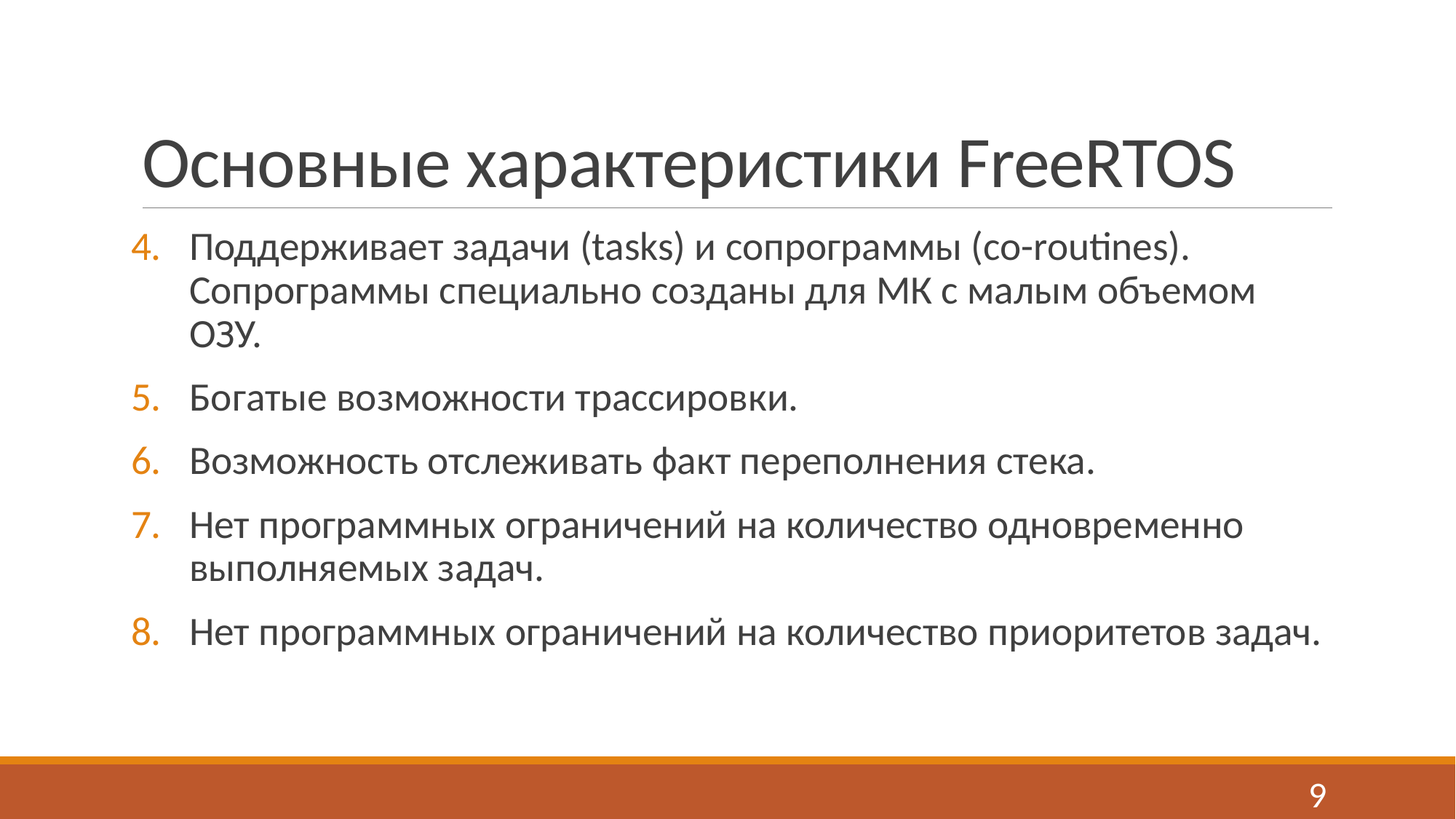

# Основные характеристики FreeRTOS
Поддерживает задачи (tasks) и сопрограммы (co-routines). Сопрограммы специально созданы для МК с малым объемом ОЗУ.
Богатые возможности трассировки.
Возможность отслеживать факт переполнения стека.
Нет программных ограничений на количество одновременно выполняемых задач.
Нет программных ограничений на количество приоритетов задач.
9